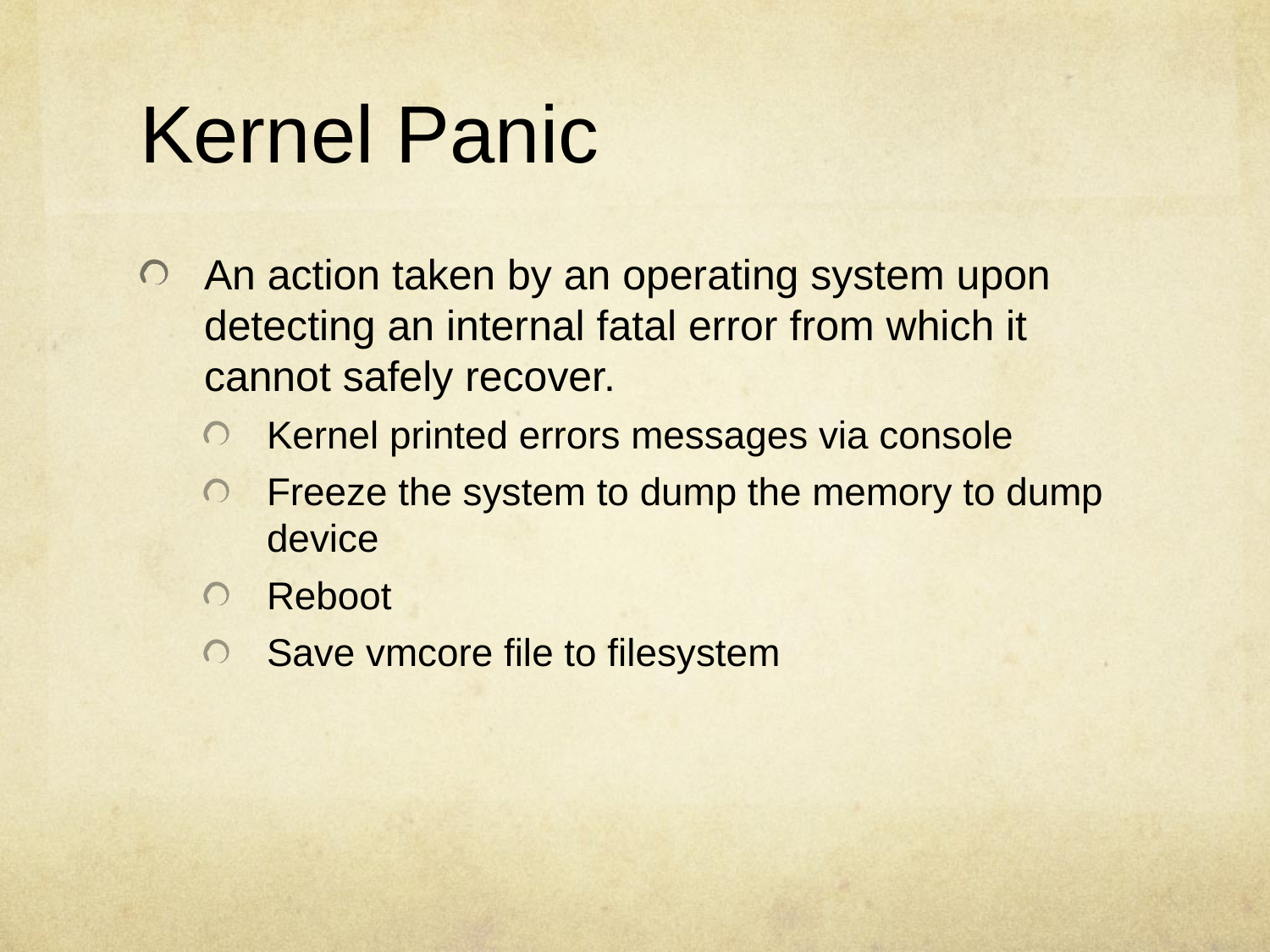

# Kernel Panic
An action taken by an operating system upon detecting an internal fatal error from which it cannot safely recover.
Kernel printed errors messages via console
Freeze the system to dump the memory to dump device
Reboot
Save vmcore file to filesystem